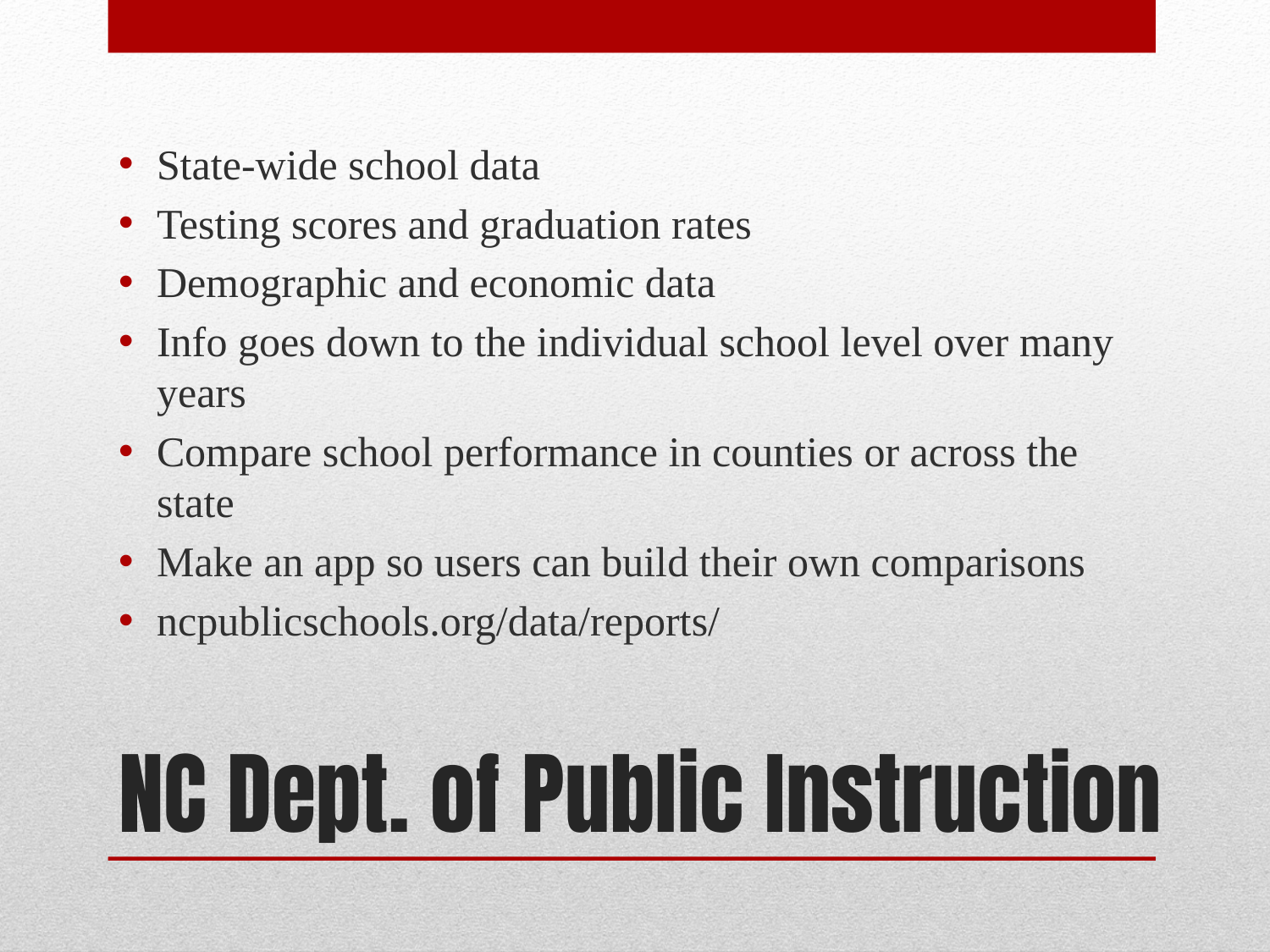

State-wide school data
Testing scores and graduation rates
Demographic and economic data
Info goes down to the individual school level over many years
Compare school performance in counties or across the state
Make an app so users can build their own comparisons
ncpublicschools.org/data/reports/
# NC Dept. of Public Instruction